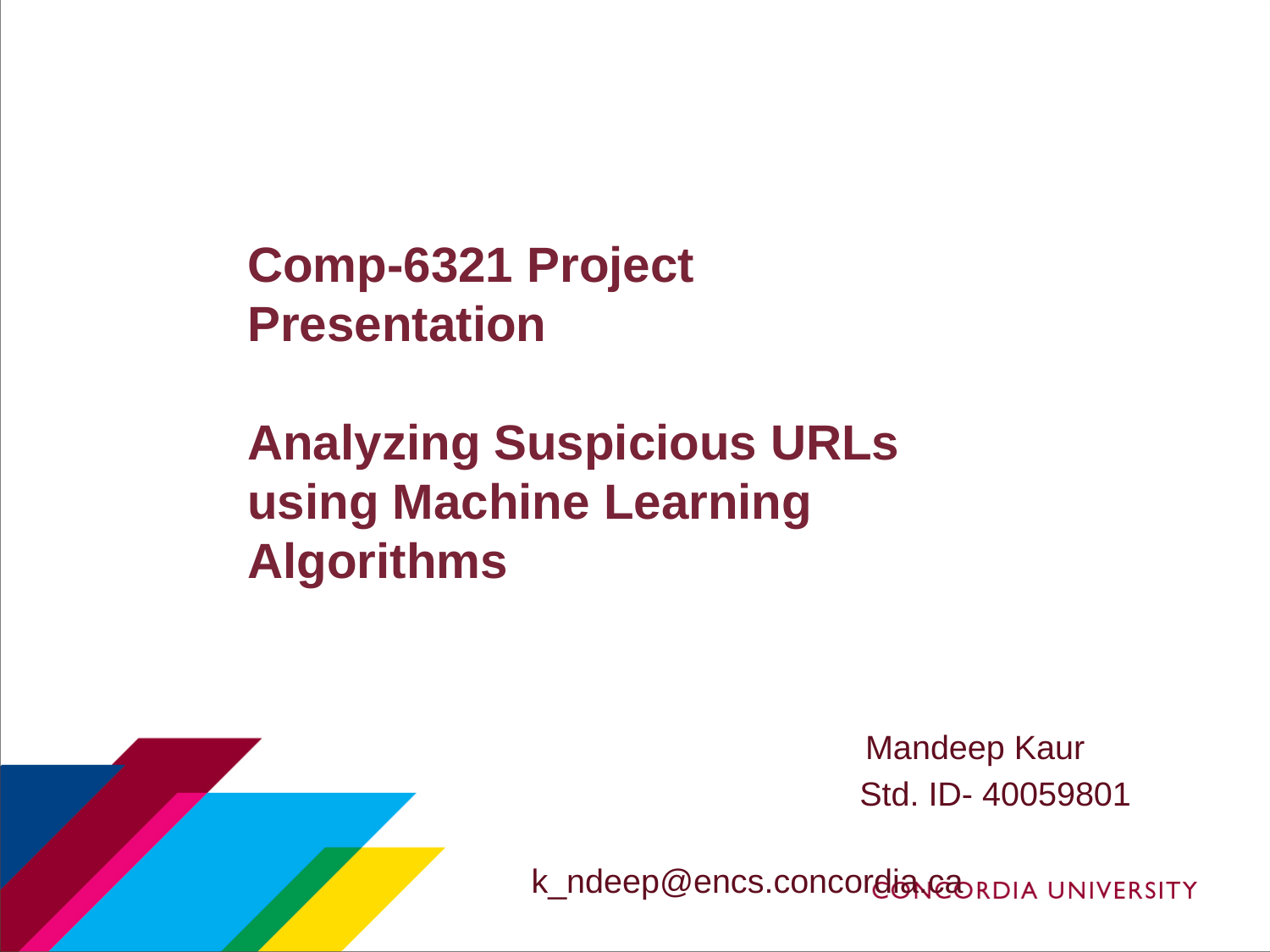

# Comp-6321 Project Presentation Analyzing Suspicious URLs using Machine Learning Algorithms
		         Mandeep Kaur
		        Std. ID- 40059801
		        k_ndeep@encs.concordia.ca